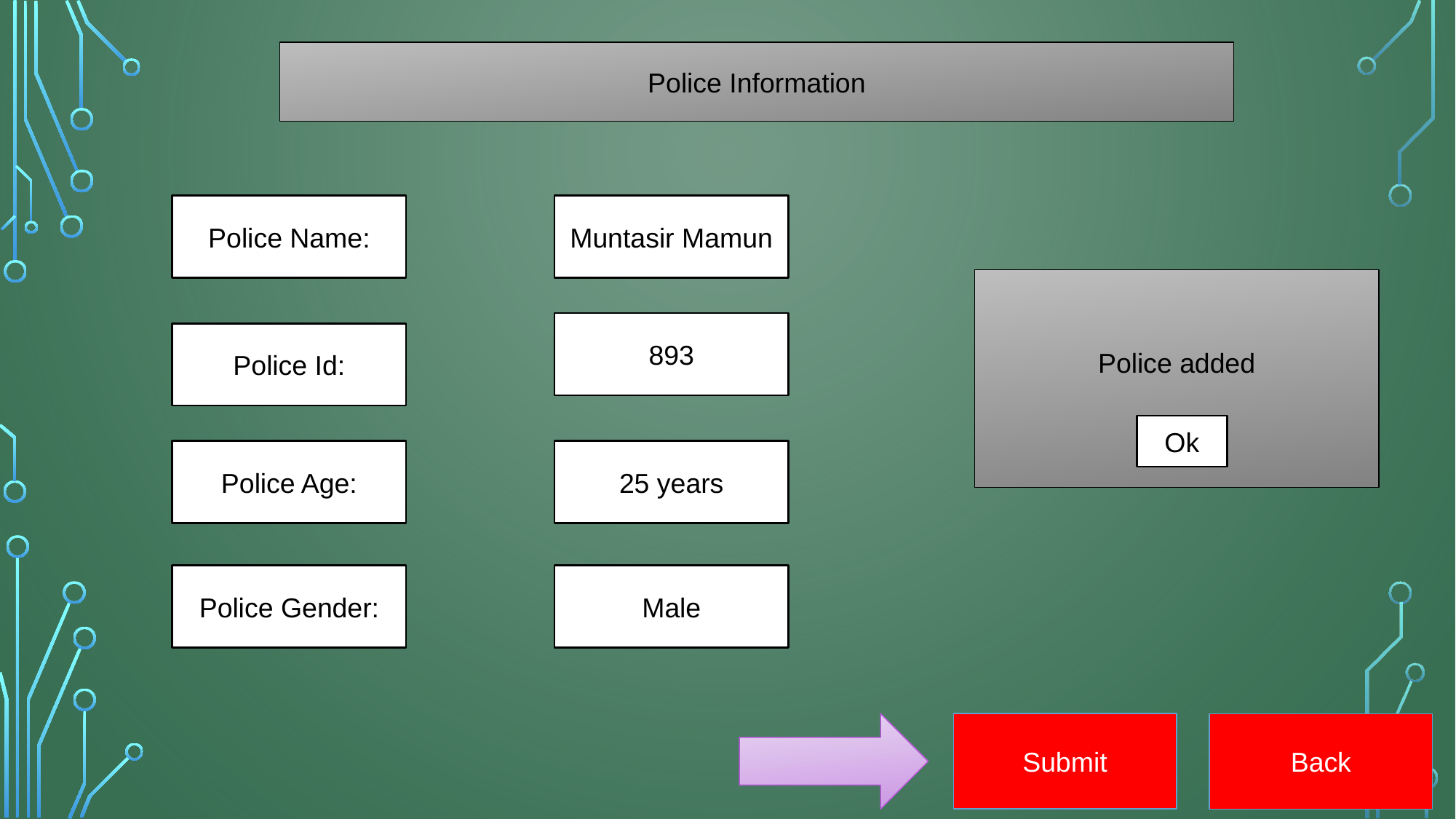

Police Information
Muntasir Mamun
Police Name:
Police added

893
Police Id:
Ok
25 years
Police Age:
Police Gender:
Male

Submit
Back